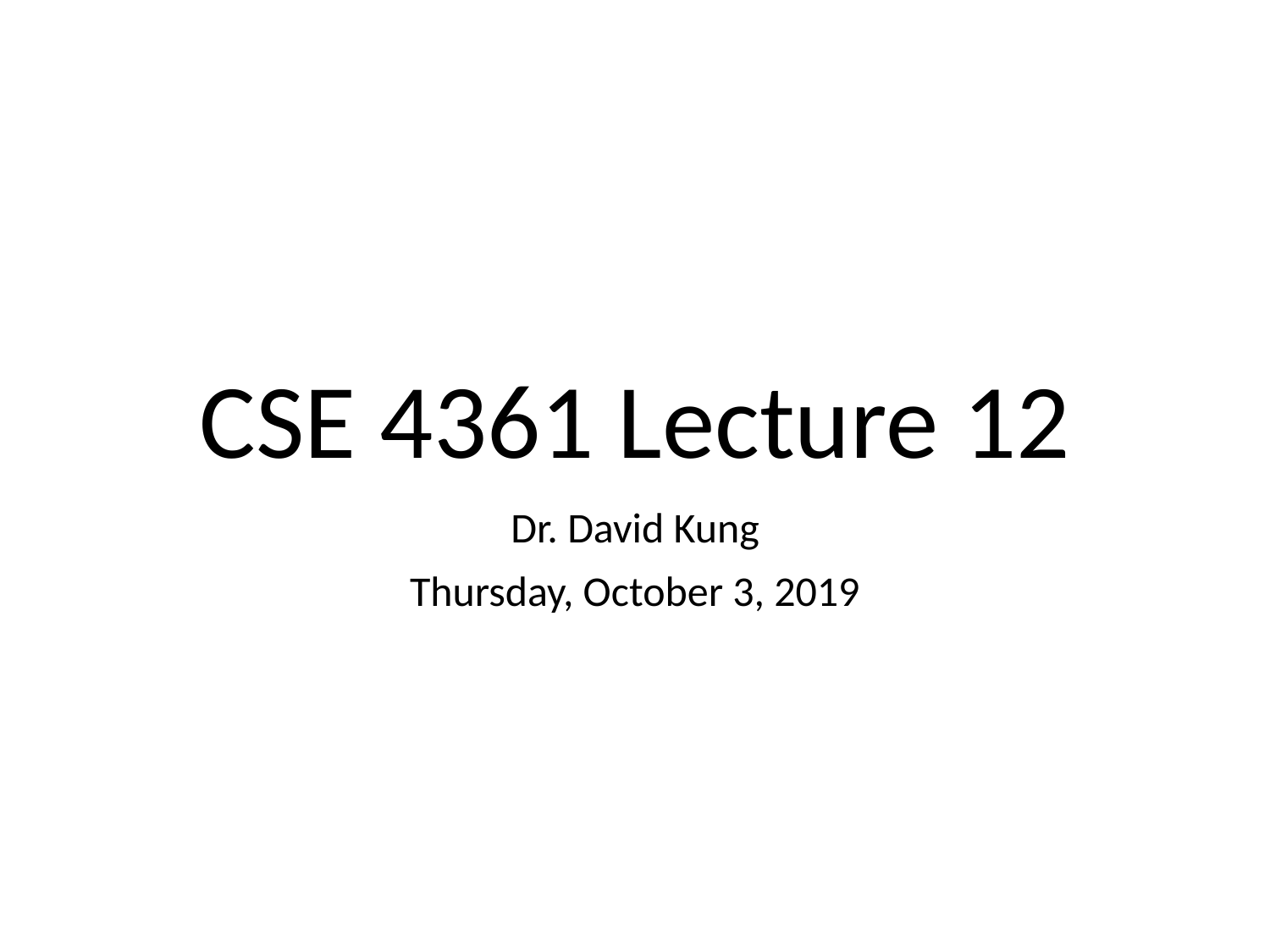

# CSE 4361 Lecture 12
Dr. David Kung
Thursday, October 3, 2019